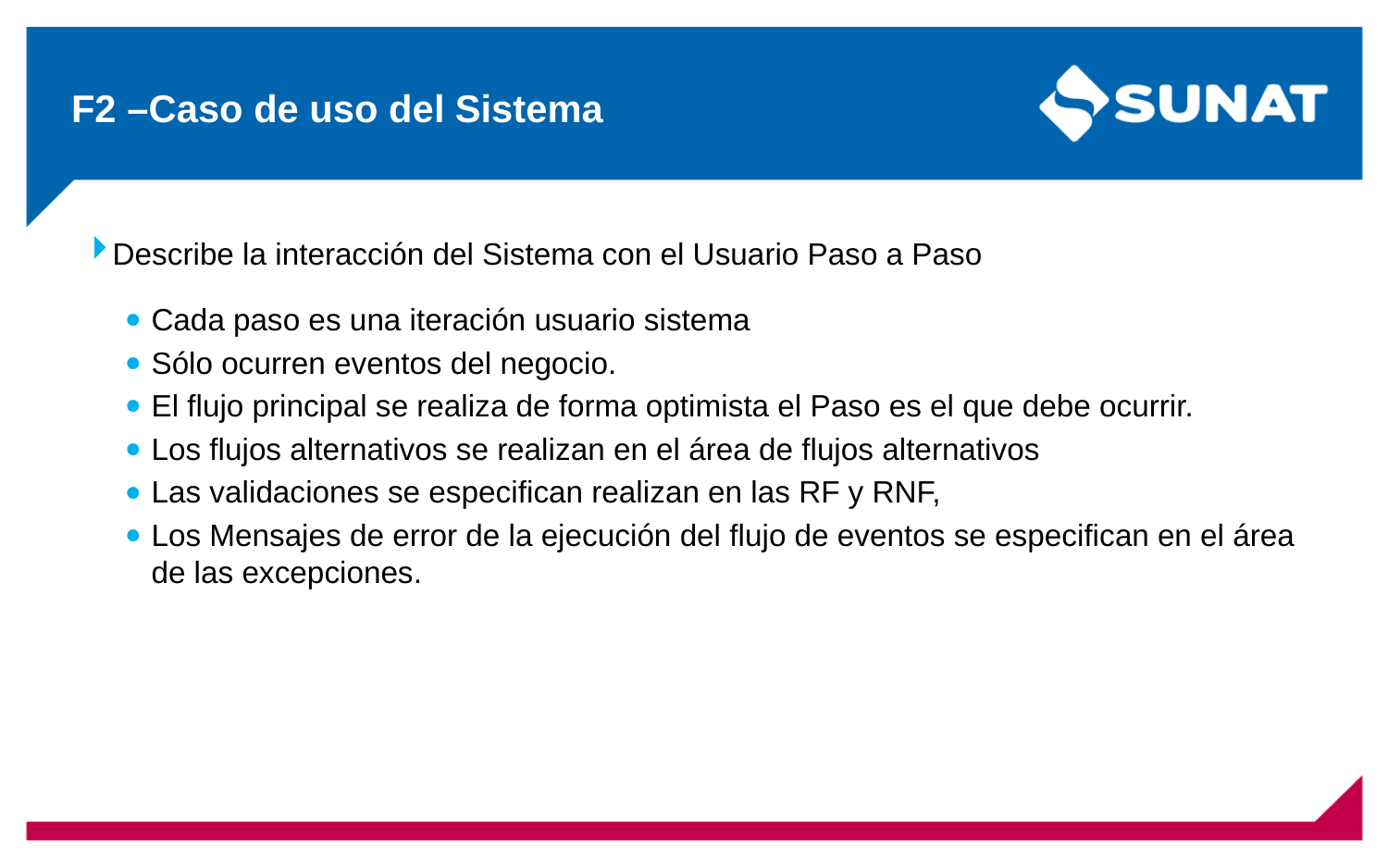

# F2 –Caso de uso del Sistema
Describe la interacción del Sistema con el Usuario Paso a Paso
Cada paso es una iteración usuario sistema
Sólo ocurren eventos del negocio.
El flujo principal se realiza de forma optimista el Paso es el que debe ocurrir.
Los flujos alternativos se realizan en el área de flujos alternativos
Las validaciones se especifican realizan en las RF y RNF,
Los Mensajes de error de la ejecución del flujo de eventos se especifican en el área de las excepciones.